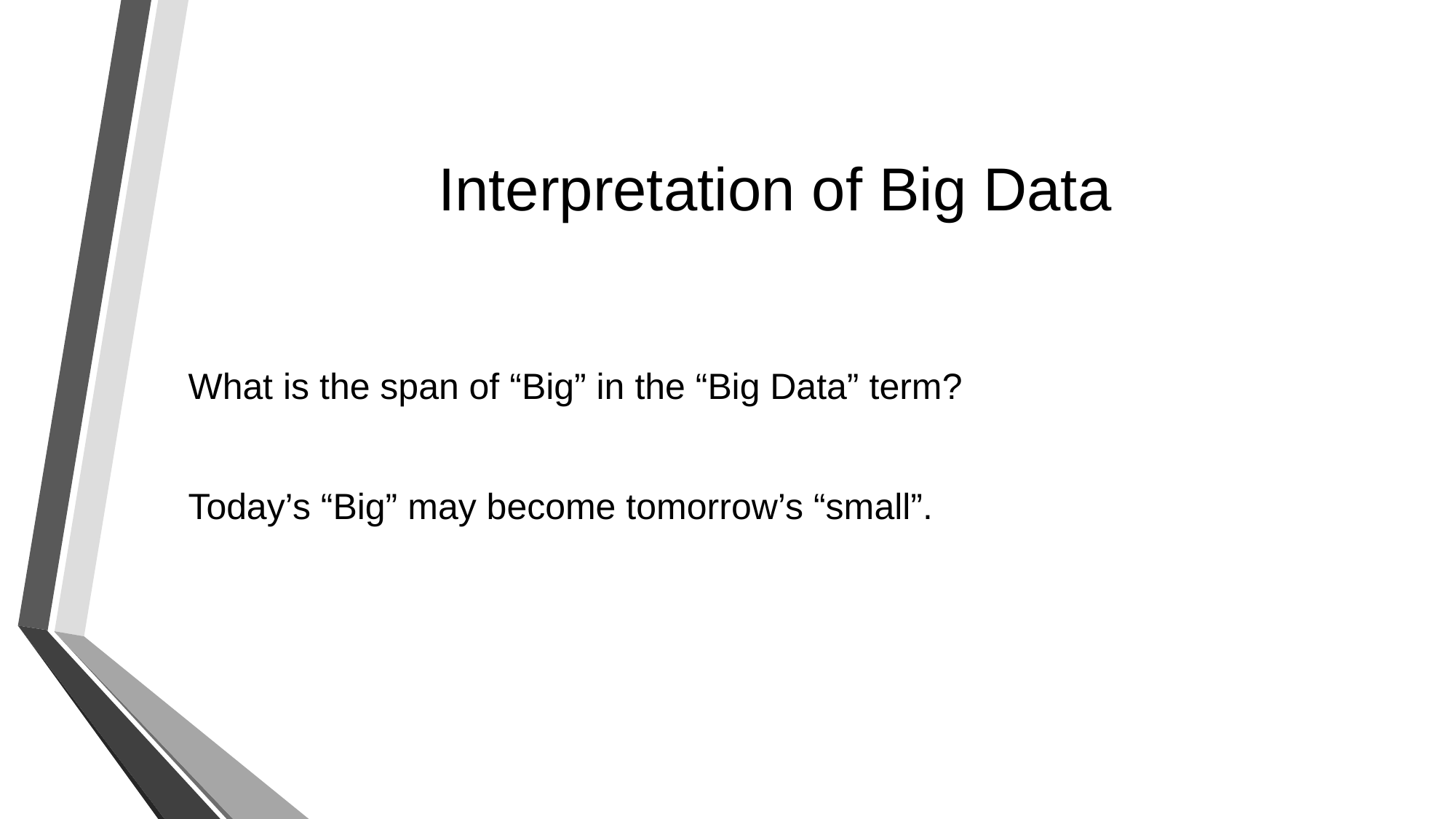

# Interpretation of Big Data
What is the span of “Big” in the “Big Data” term?

Today’s “Big” may become tomorrow’s “small”.